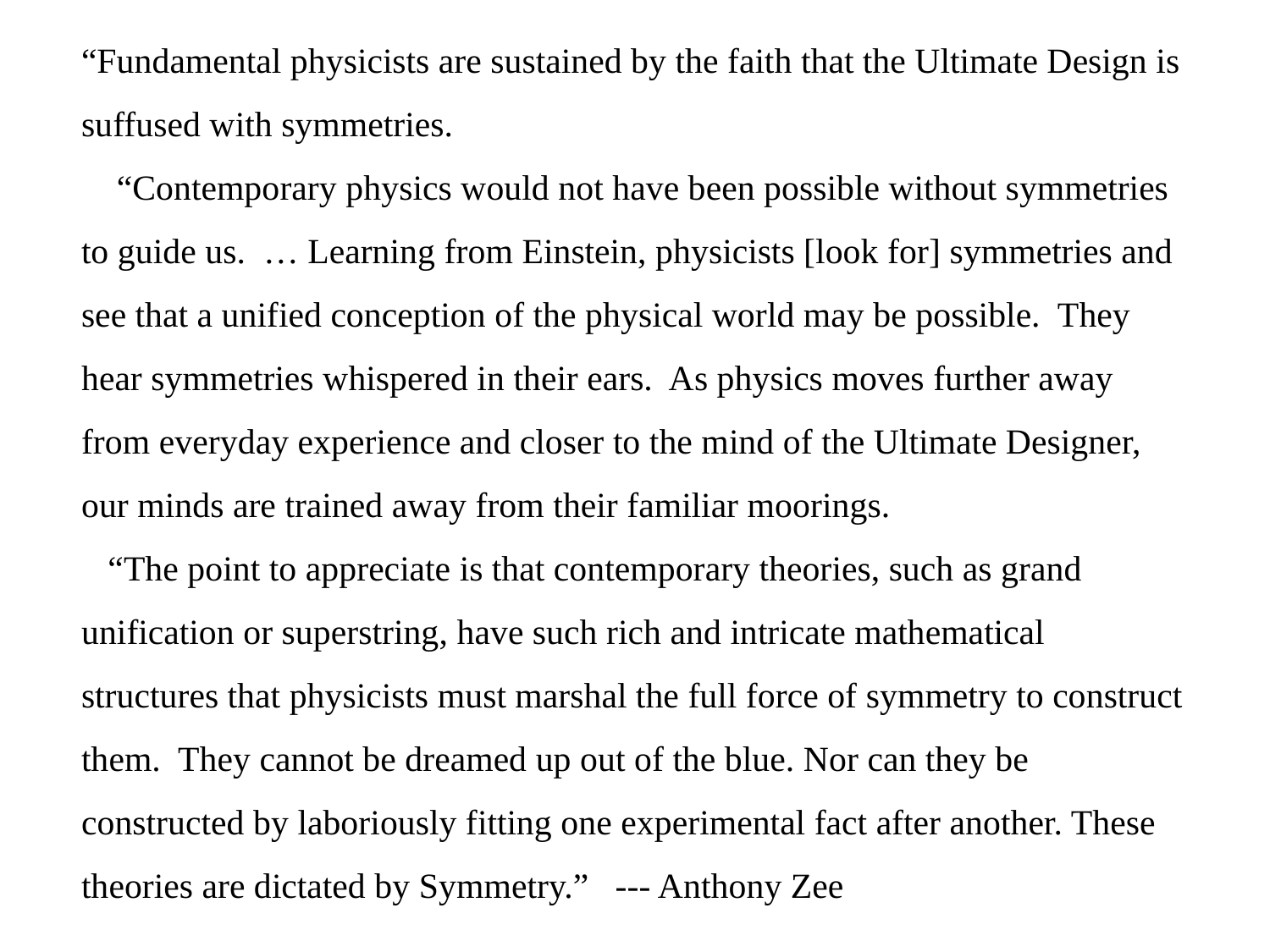

“Fundamental physicists are sustained by the faith that the Ultimate Design is suffused with symmetries.
    “Contemporary physics would not have been possible without symmetries to guide us.  … Learning from Einstein, physicists [look for] symmetries and see that a unified conception of the physical world may be possible.  They hear symmetries whispered in their ears.  As physics moves further away from everyday experience and closer to the mind of the Ultimate Designer, our minds are trained away from their familiar moorings.
   “The point to appreciate is that contemporary theories, such as grand unification or superstring, have such rich and intricate mathematical structures that physicists must marshal the full force of symmetry to construct them.  They cannot be dreamed up out of the blue. Nor can they be constructed by laboriously fitting one experimental fact after another. These theories are dictated by Symmetry.”   --- Anthony Zee